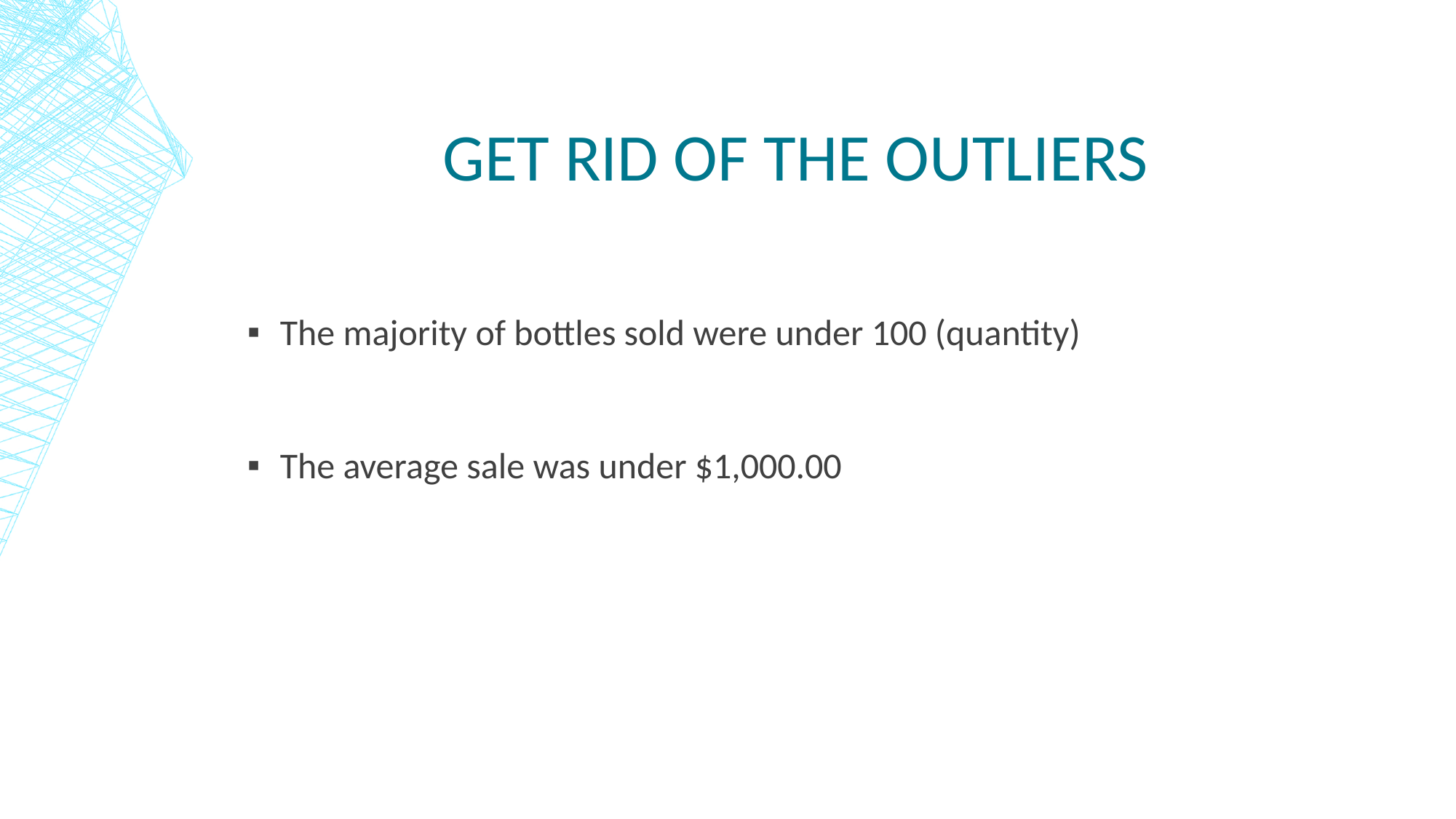

# Get rid of the outliers

The majority of bottles sold were under 100 (quantity)

The average sale was under $1,000.00